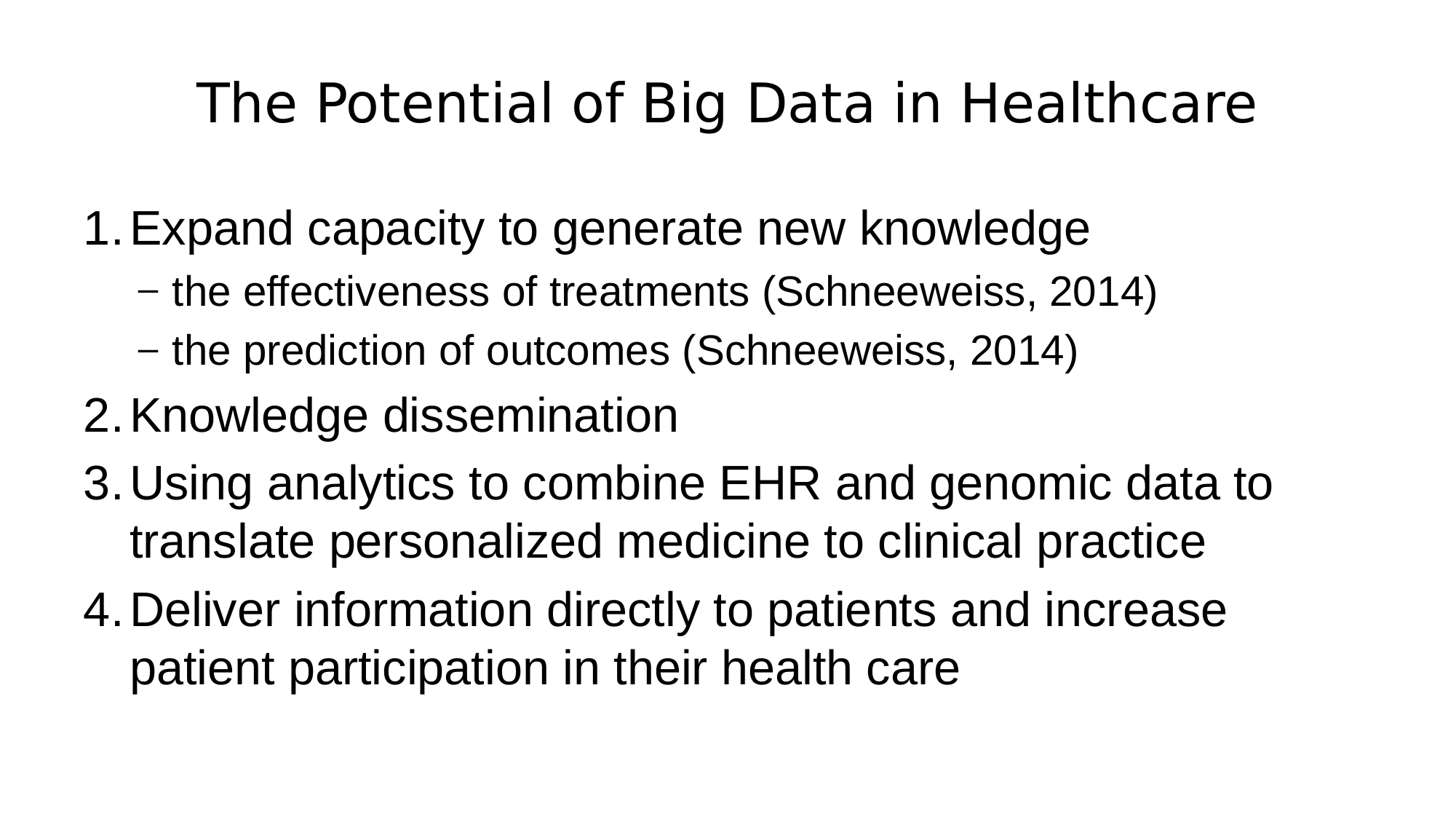

# The Potential of Big Data in Healthcare
Expand capacity to generate new knowledge
the effectiveness of treatments (Schneeweiss, 2014)
the prediction of outcomes (Schneeweiss, 2014)
Knowledge dissemination
Using analytics to combine EHR and genomic data to translate personalized medicine to clinical practice
Deliver information directly to patients and increase patient participation in their health care